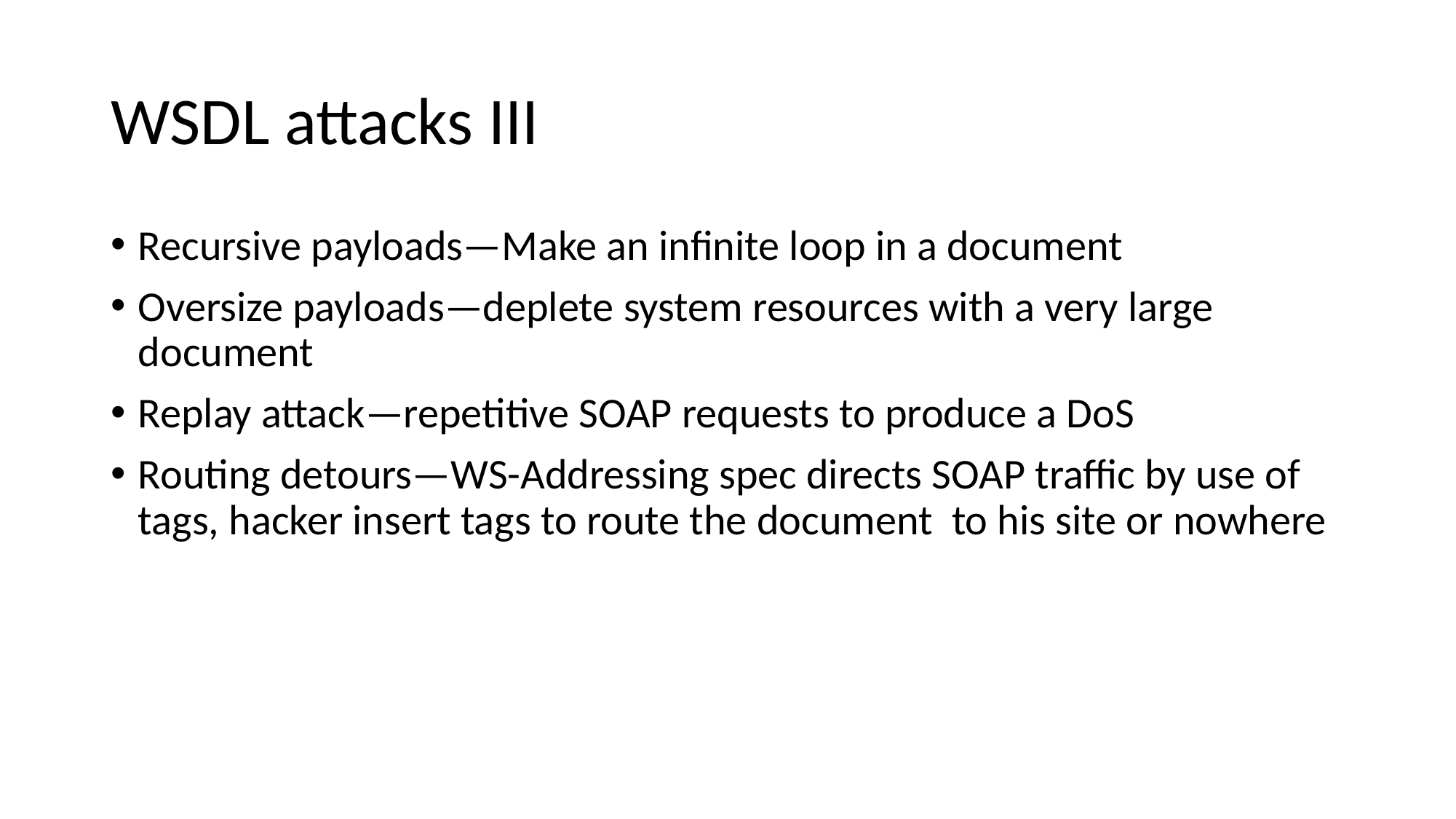

# WSDL attacks III
Recursive payloads—Make an infinite loop in a document
Oversize payloads—deplete system resources with a very large document
Replay attack—repetitive SOAP requests to produce a DoS
Routing detours—WS-Addressing spec directs SOAP traffic by use of tags, hacker insert tags to route the document  to his site or nowhere